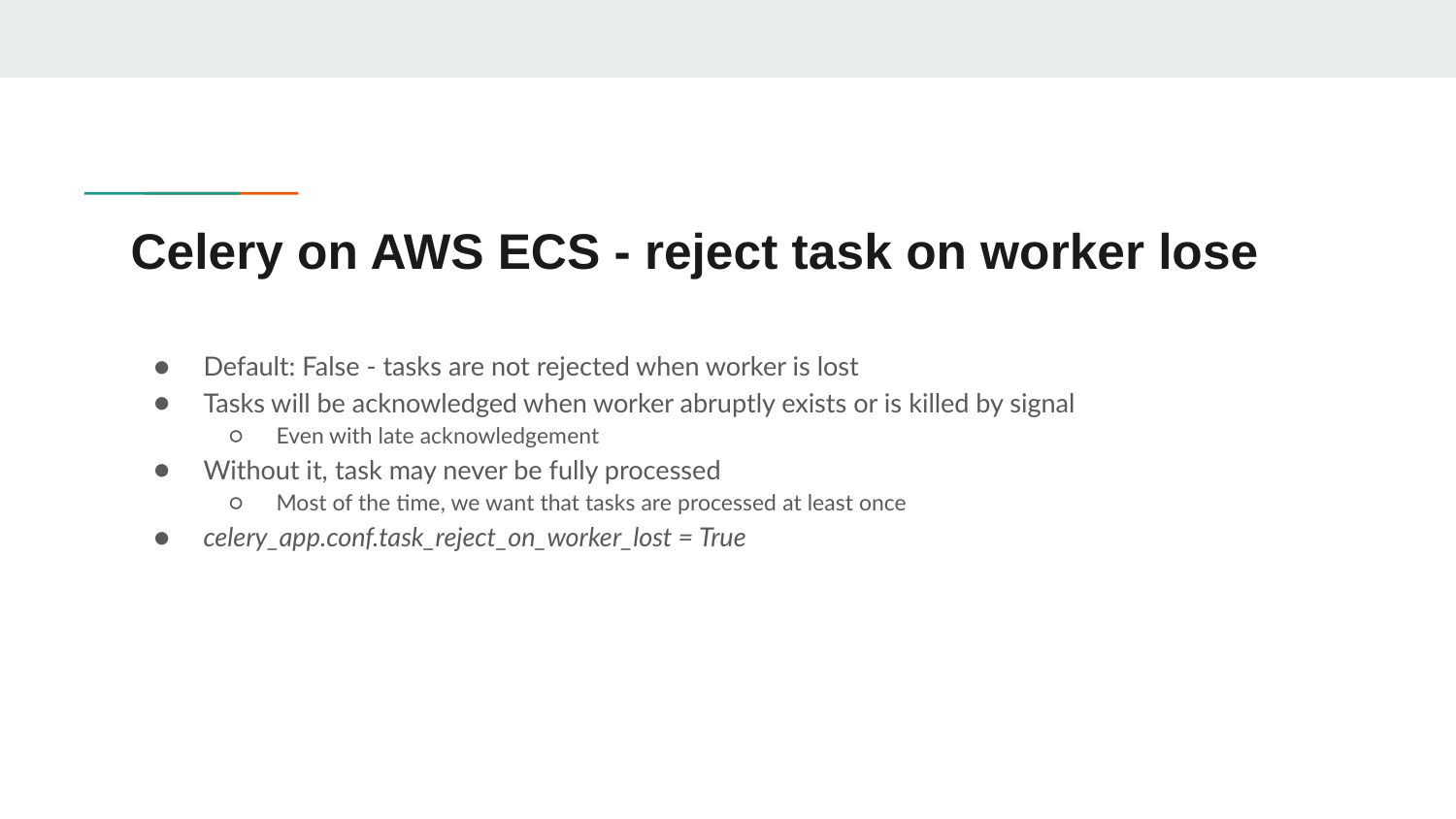

# Celery on AWS ECS - reject task on worker lose
Default: False - tasks are not rejected when worker is lost
Tasks will be acknowledged when worker abruptly exists or is killed by signal
Even with late acknowledgement
Without it, task may never be fully processed
Most of the time, we want that tasks are processed at least once
celery_app.conf.task_reject_on_worker_lost = True